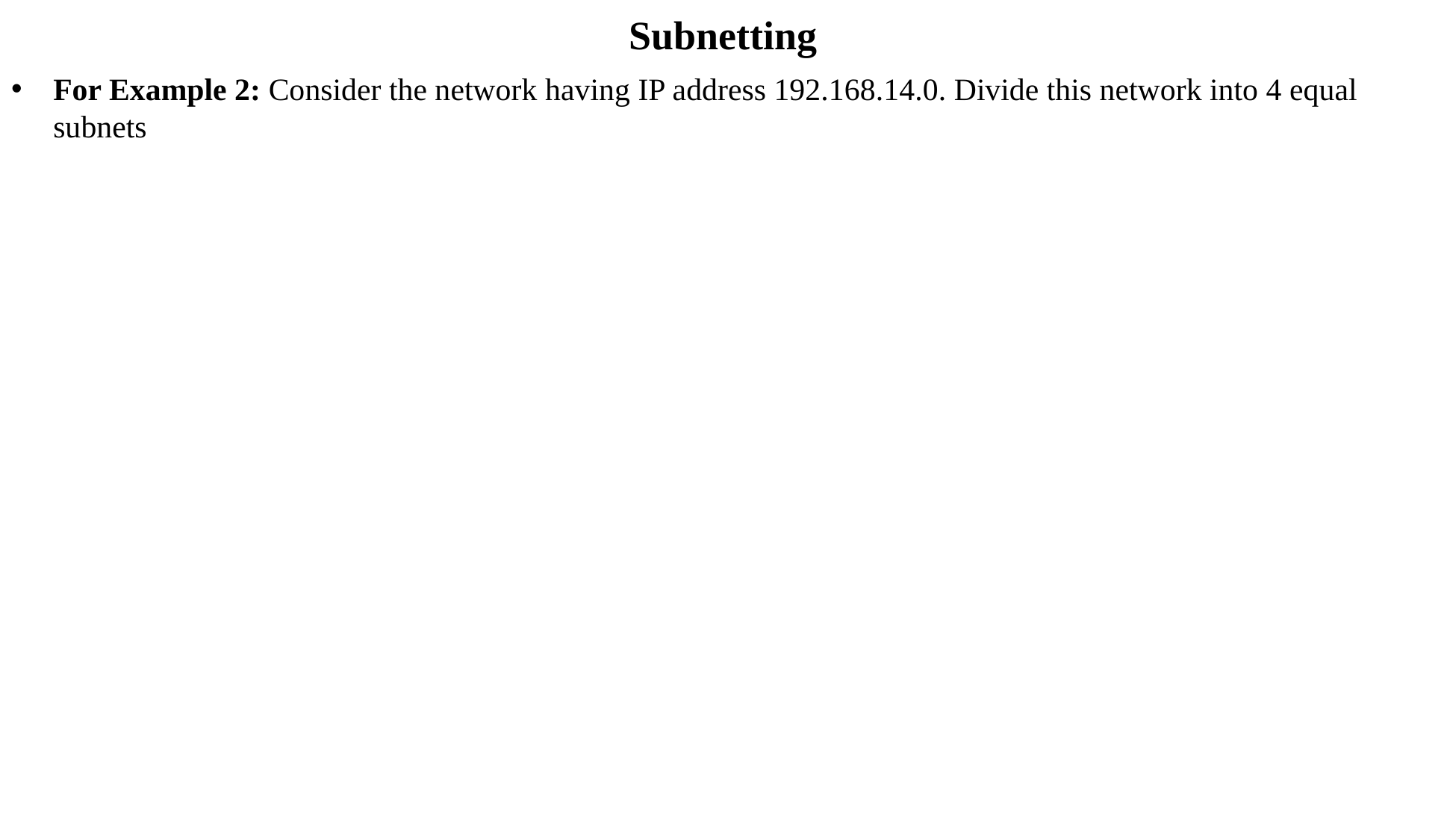

Subnetting
For Example 2: Consider the network having IP address 192.168.14.0. Divide this network into 4 equal subnets